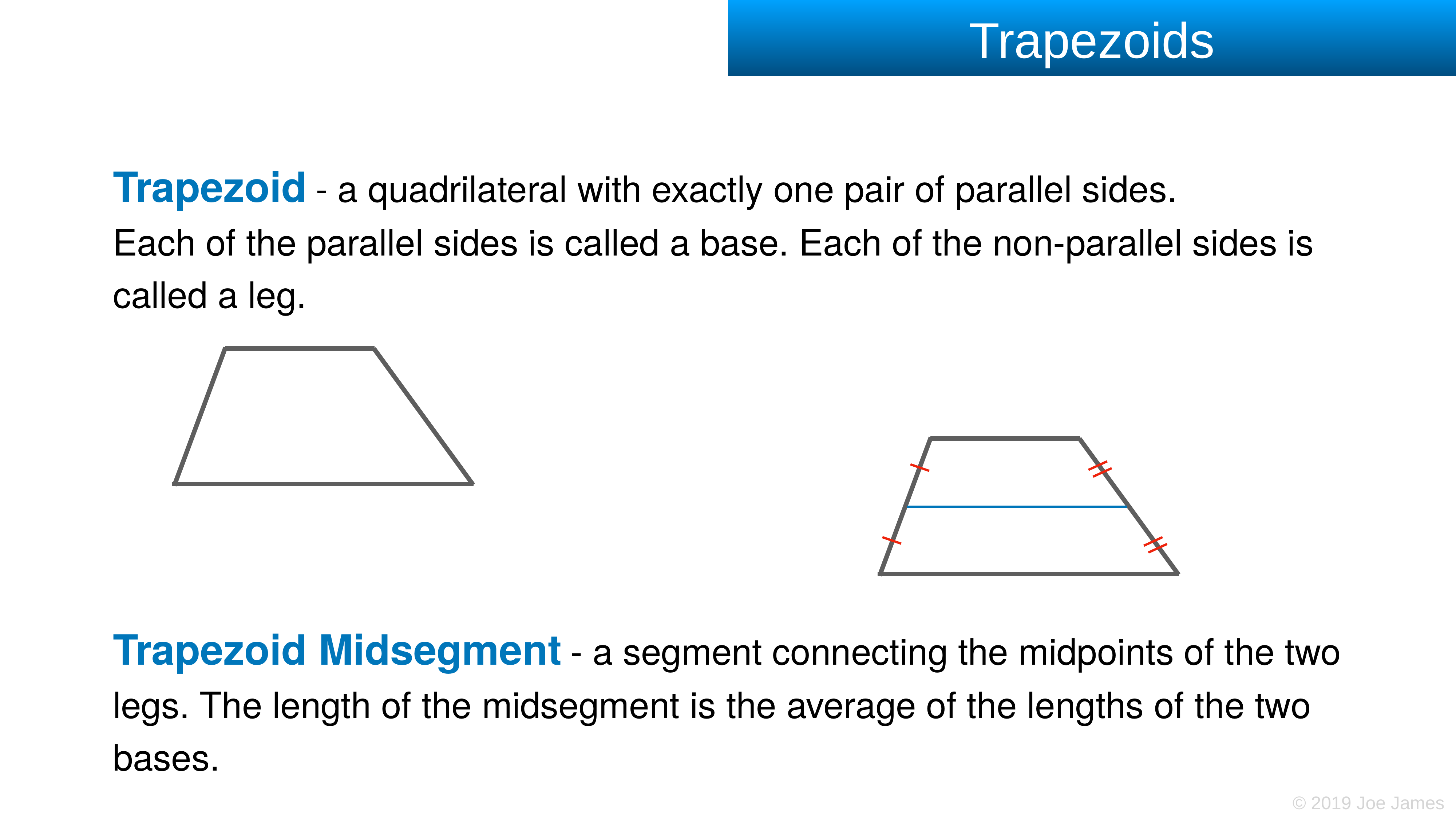

# Trapezoids
Trapezoid - a quadrilateral with exactly one pair of parallel sides.
Each of the parallel sides is called a base. Each of the non-parallel sides is called a leg.

Trapezoid Midsegment - a segment connecting the midpoints of the two legs. The length of the midsegment is the average of the lengths of the two bases.